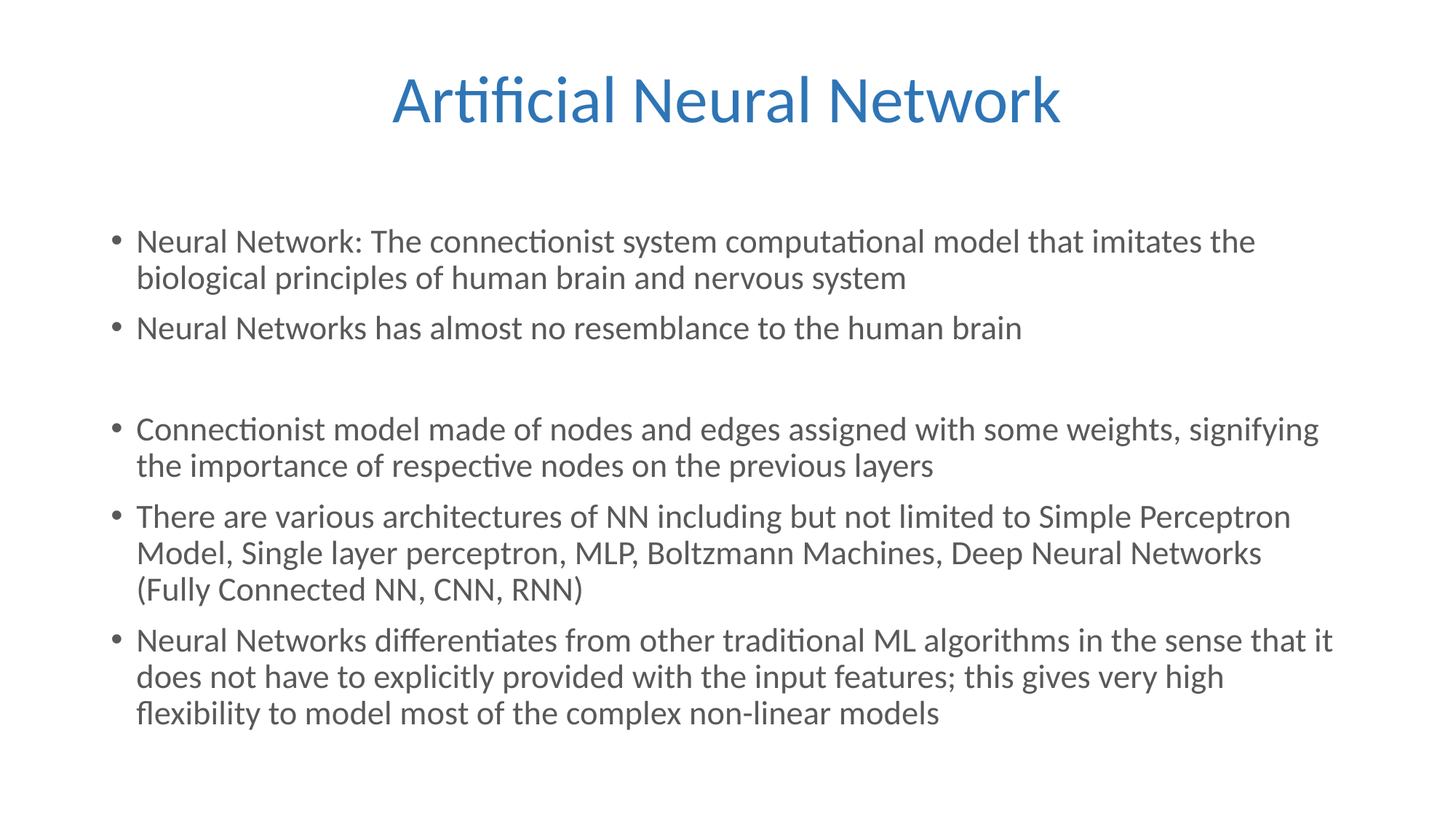

# Artificial Neural Network
Neural Network: The connectionist system computational model that imitates the biological principles of human brain and nervous system
Neural Networks has almost no resemblance to the human brain

Connectionist model made of nodes and edges assigned with some weights, signifying the importance of respective nodes on the previous layers
There are various architectures of NN including but not limited to Simple Perceptron Model, Single layer perceptron, MLP, Boltzmann Machines, Deep Neural Networks (Fully Connected NN, CNN, RNN)
Neural Networks differentiates from other traditional ML algorithms in the sense that it does not have to explicitly provided with the input features; this gives very high flexibility to model most of the complex non-linear models